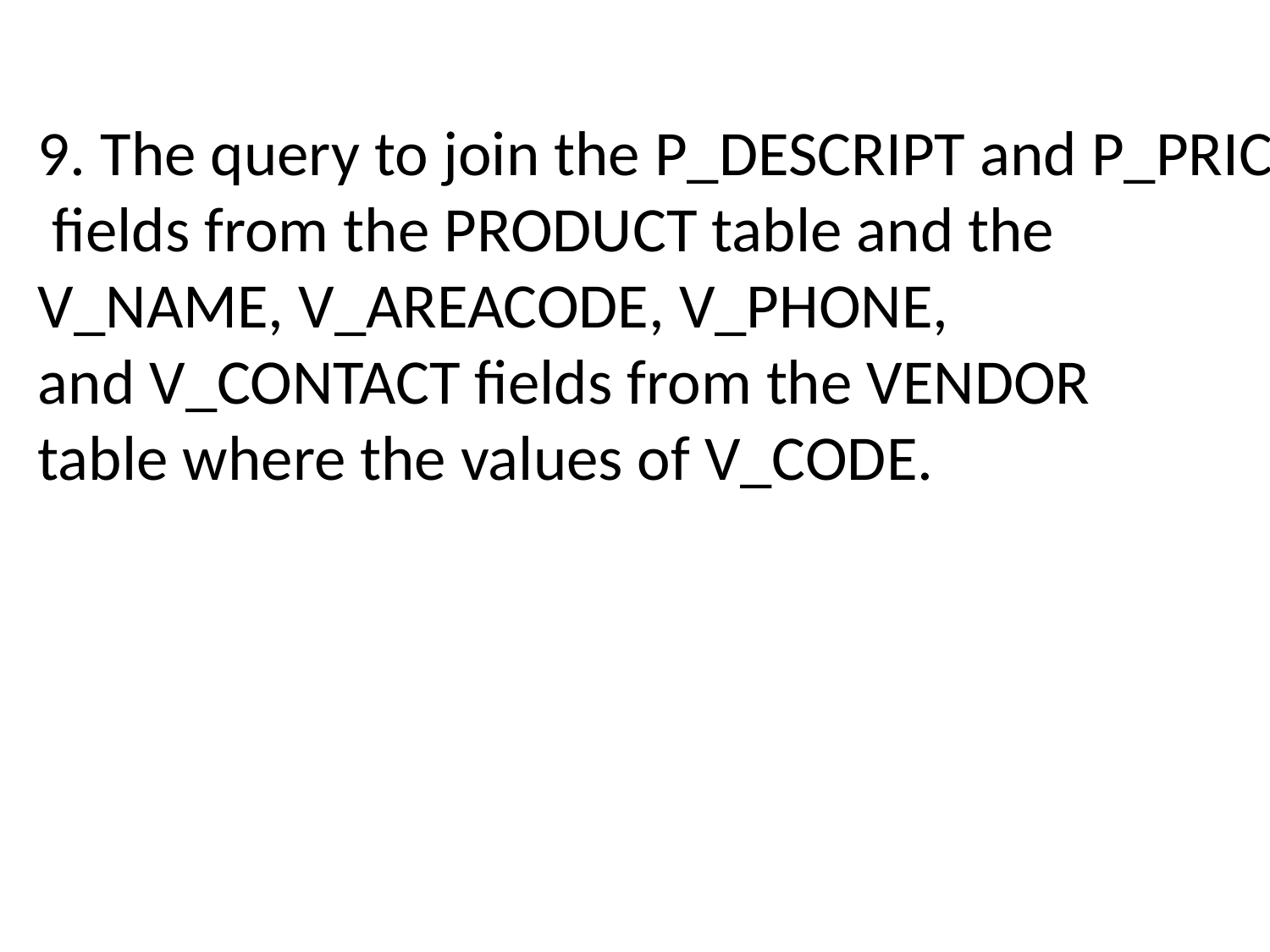

9. The query to join the P_DESCRIPT and P_PRICE
 fields from the PRODUCT table and the
V_NAME, V_AREACODE, V_PHONE,
and V_CONTACT fields from the VENDOR
table where the values of V_CODE.